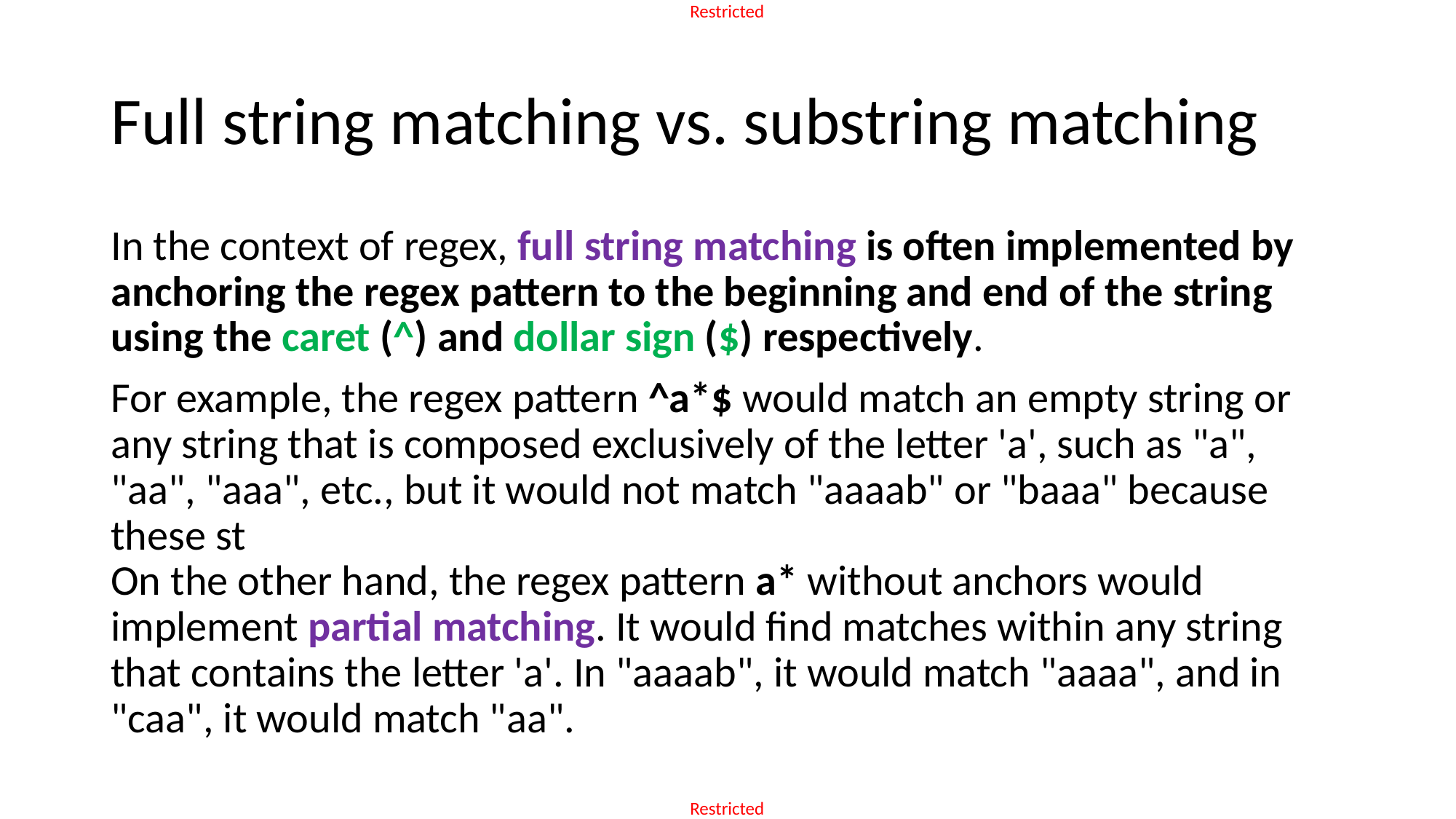

# Full string matching vs. substring matching
In the context of regex, full string matching is often implemented by anchoring the regex pattern to the beginning and end of the string using the caret (^) and dollar sign ($) respectively.
For example, the regex pattern ^a*$ would match an empty string or any string that is composed exclusively of the letter 'a', such as "a", "aa", "aaa", etc., but it would not match "aaaab" or "baaa" because these st
On the other hand, the regex pattern a* without anchors would implement partial matching. It would find matches within any string that contains the letter 'a'. In "aaaab", it would match "aaaa", and in "caa", it would match "aa".